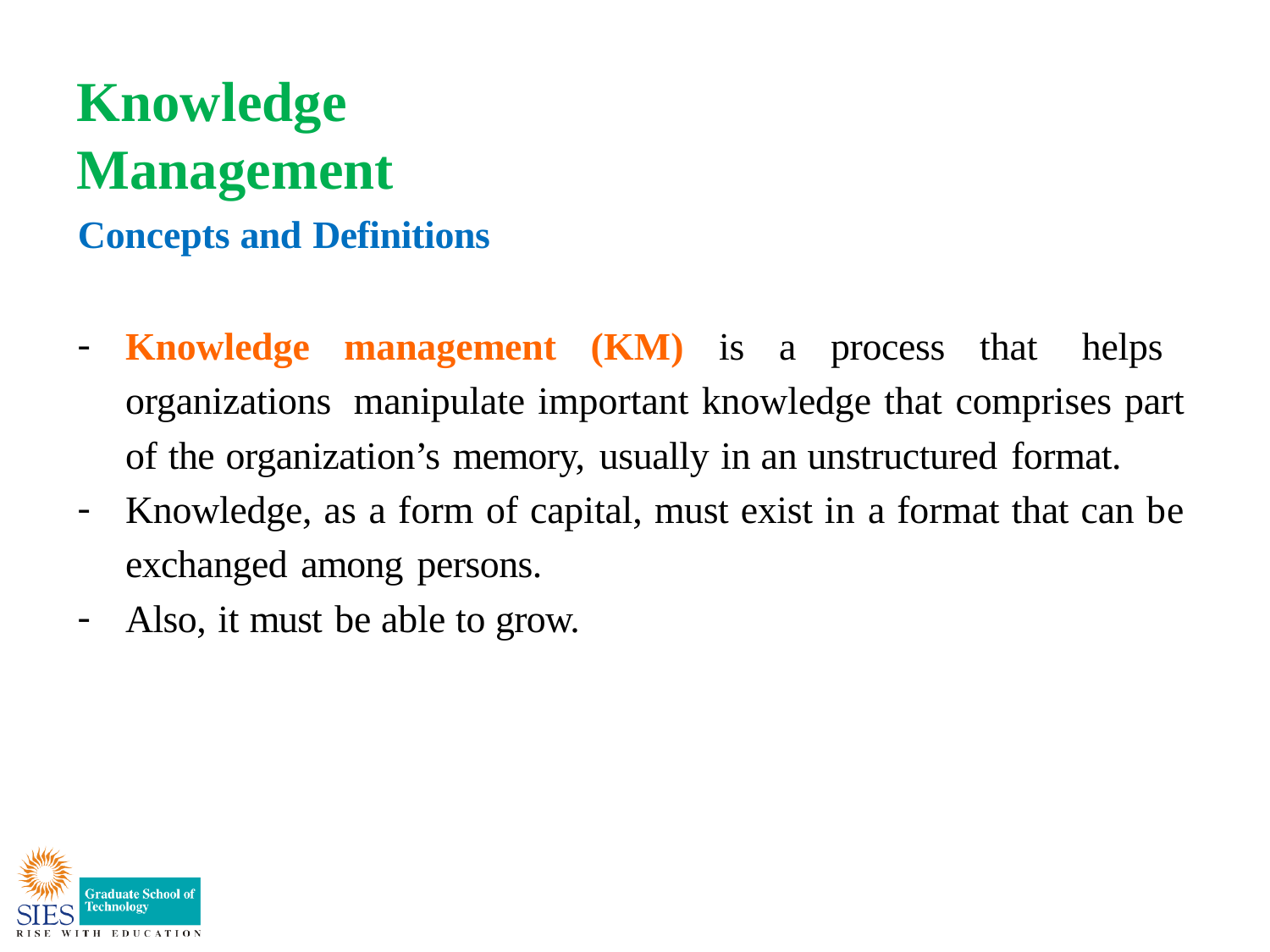

# Knowledge Management
Concepts and Definitions

Knowledge management (KM) is a process that helps  organizations manipulate important knowledge that comprises part  of the organization’s memory, usually in an unstructured format.
Knowledge, as a form of capital, must exist in a format that can be  exchanged among persons.
Also, it must be able to grow.